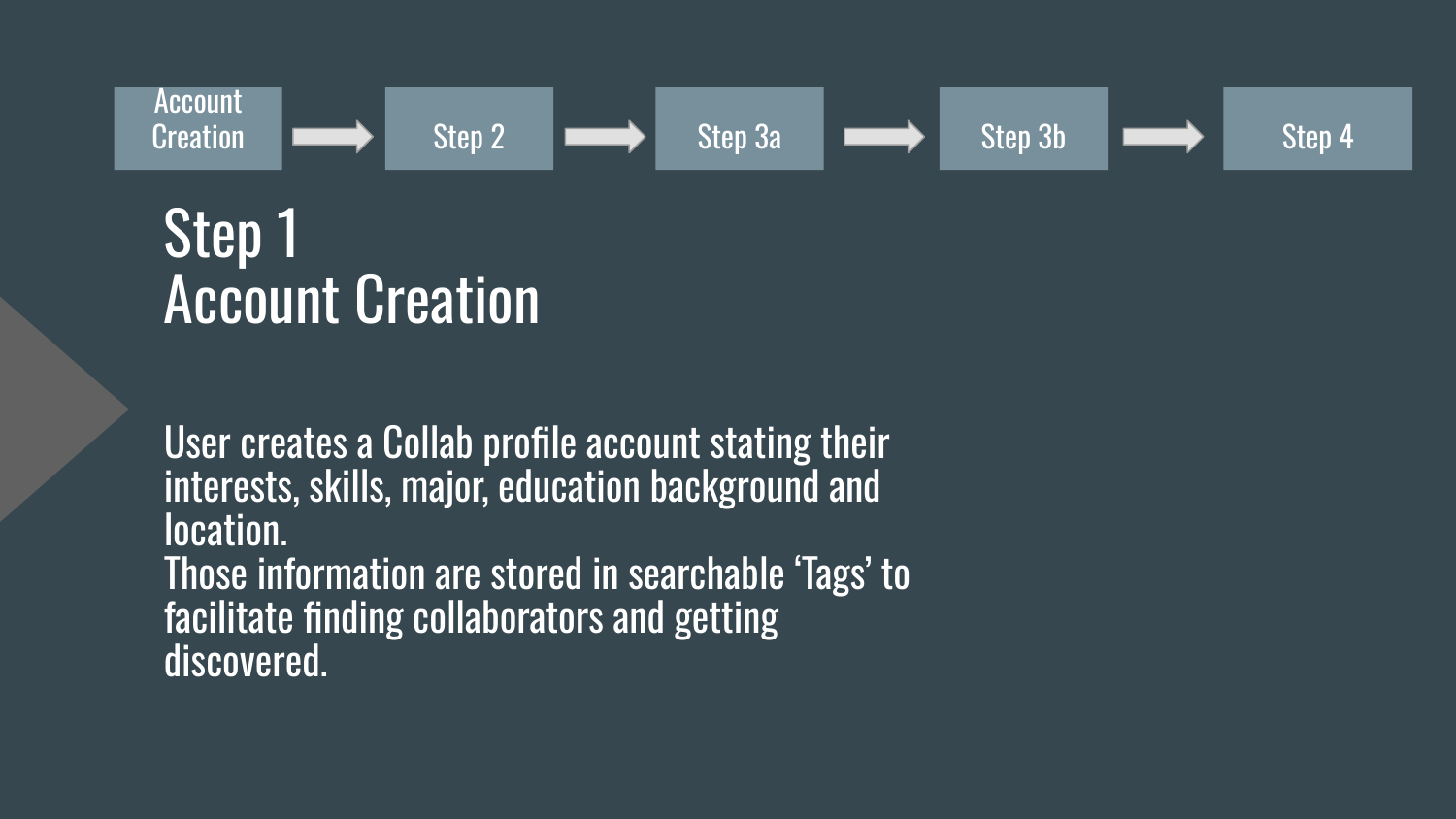

Account Creation
Step 2
Step 3b
Step 4
Step 3a

# Step 1
Account Creation

User creates a Collab profile account stating their interests, skills, major, education background and location.
Those information are stored in searchable ‘Tags’ to facilitate finding collaborators and getting discovered.